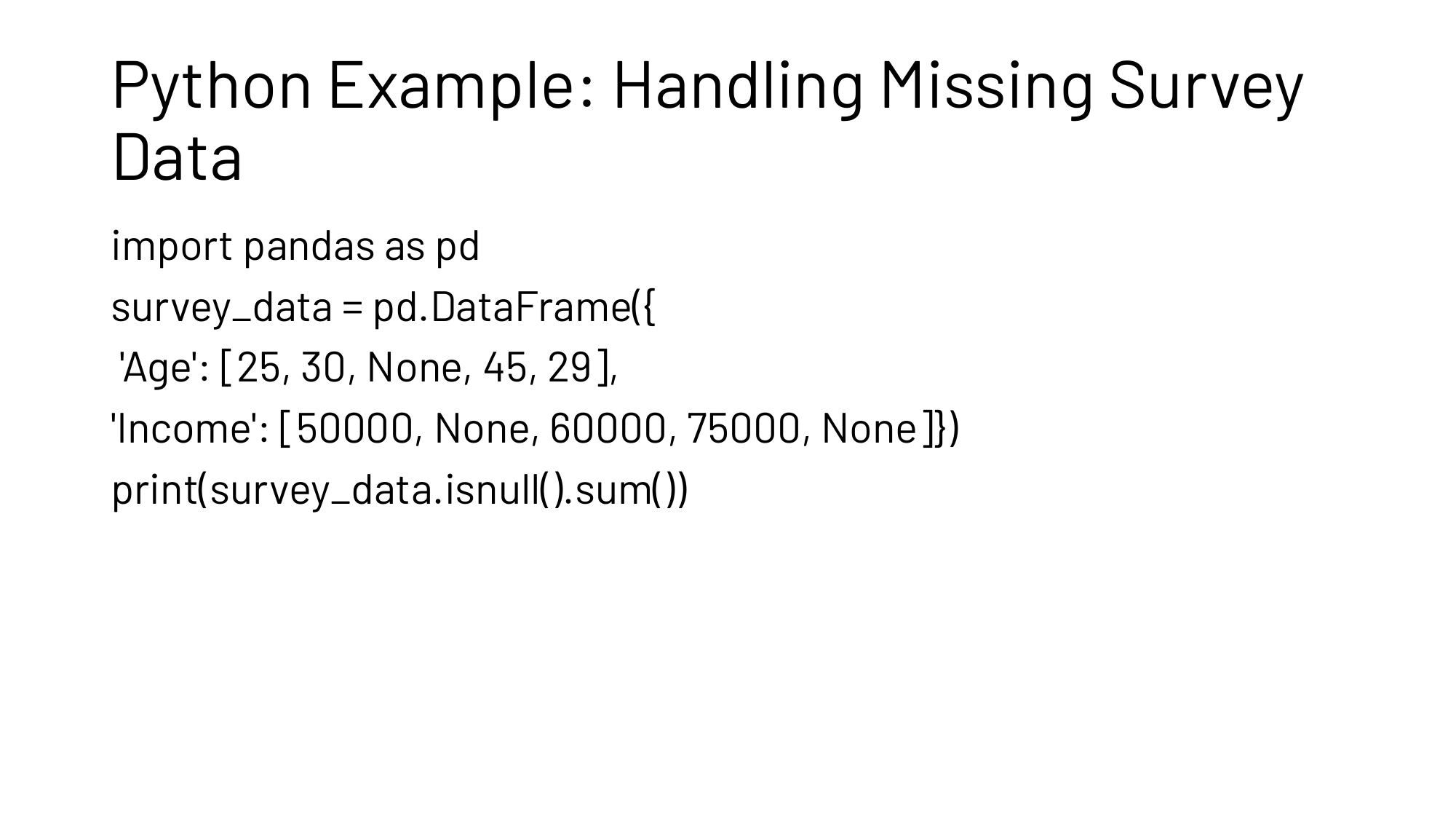

# Python Example: Handling Missing Survey Data
import pandas as pd
survey_data = pd.DataFrame({
 'Age': [25, 30, None, 45, 29],
'Income': [50000, None, 60000, 75000, None]})
print(survey_data.isnull().sum())